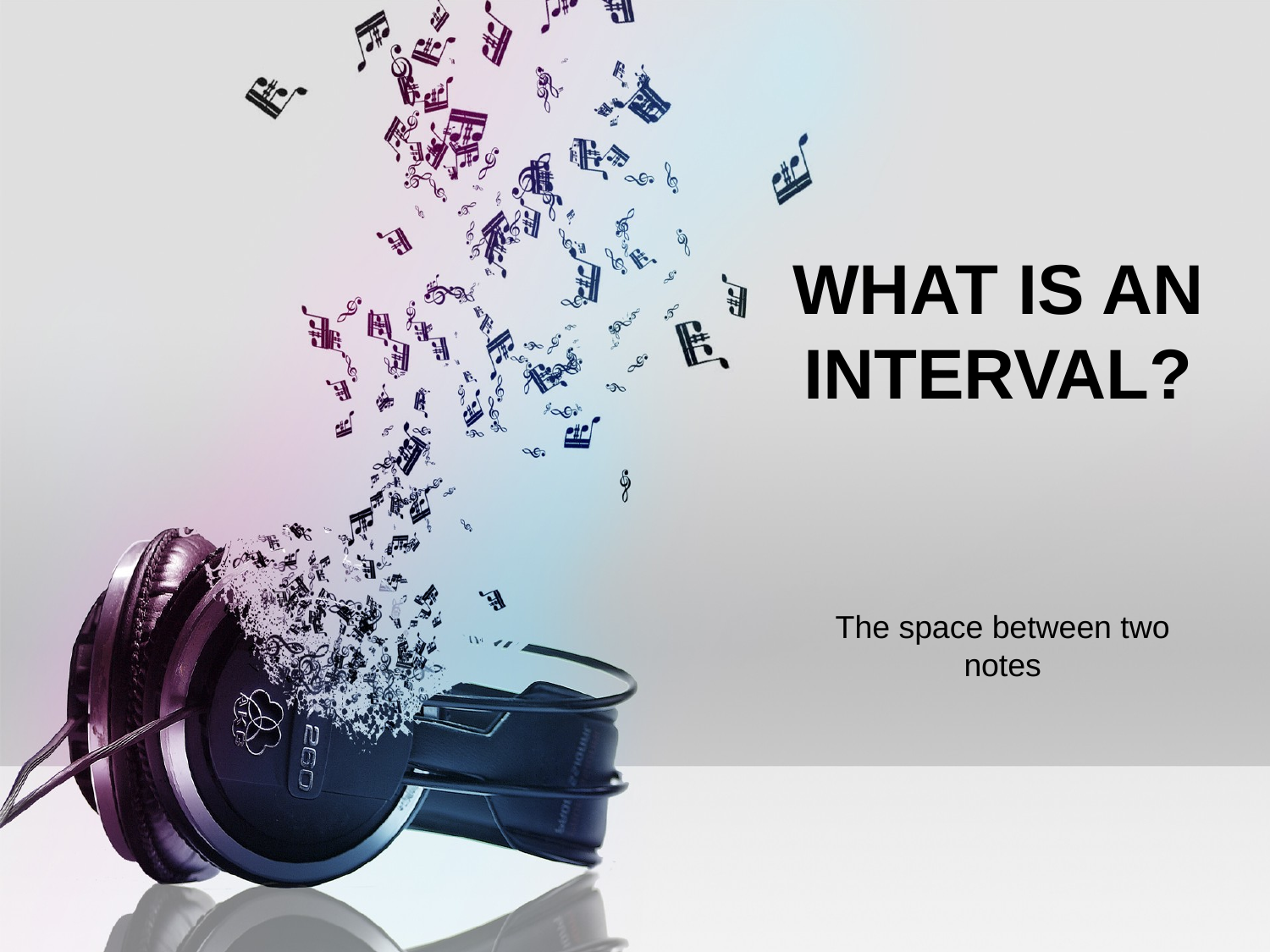

# What is AN INTERVAL?
The space between two notes